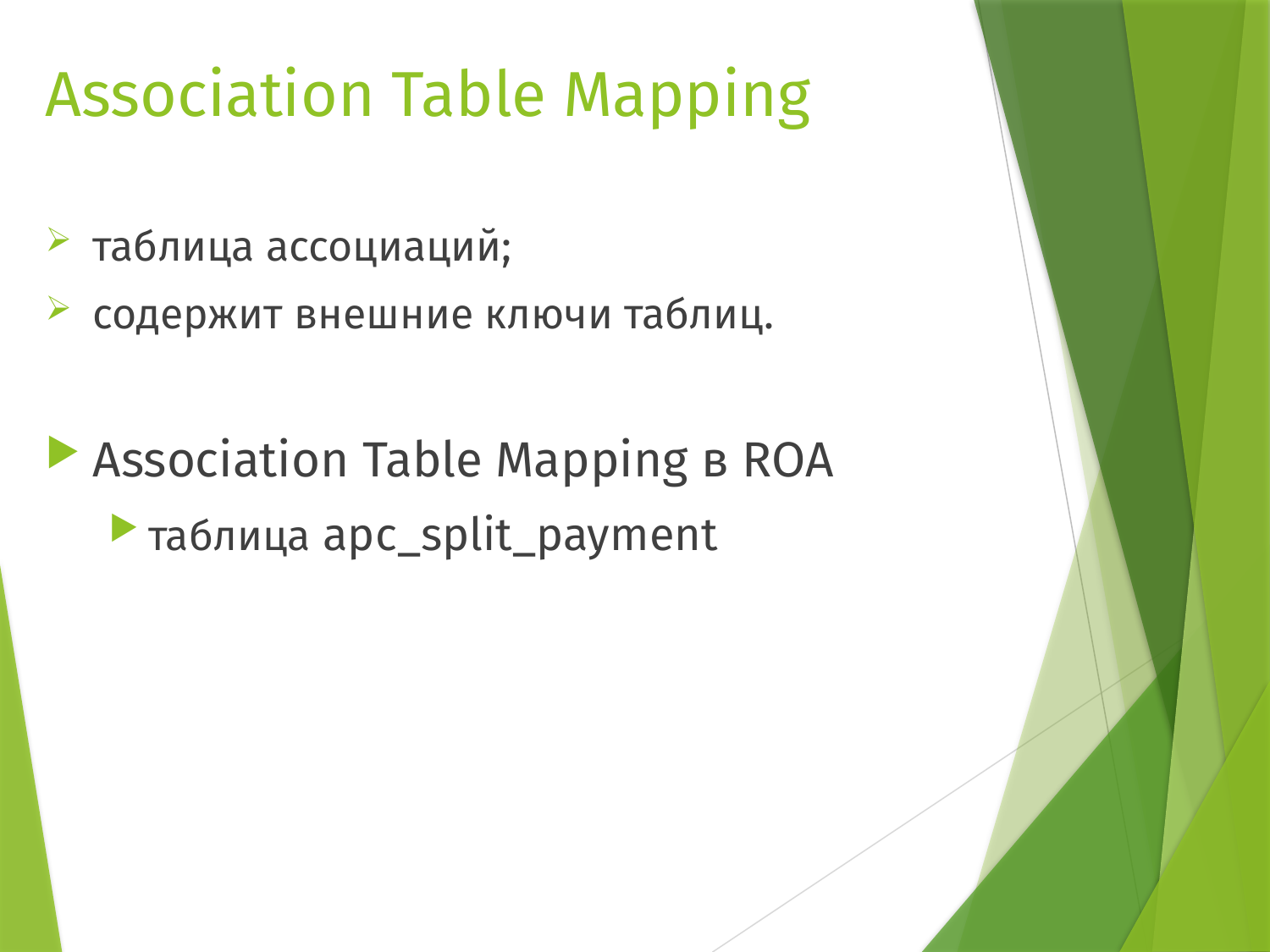

# Association Table Mapping
таблица ассоциаций;
содержит внешние ключи таблиц.

Association Table Mapping в ROA
таблица apc_split_payment